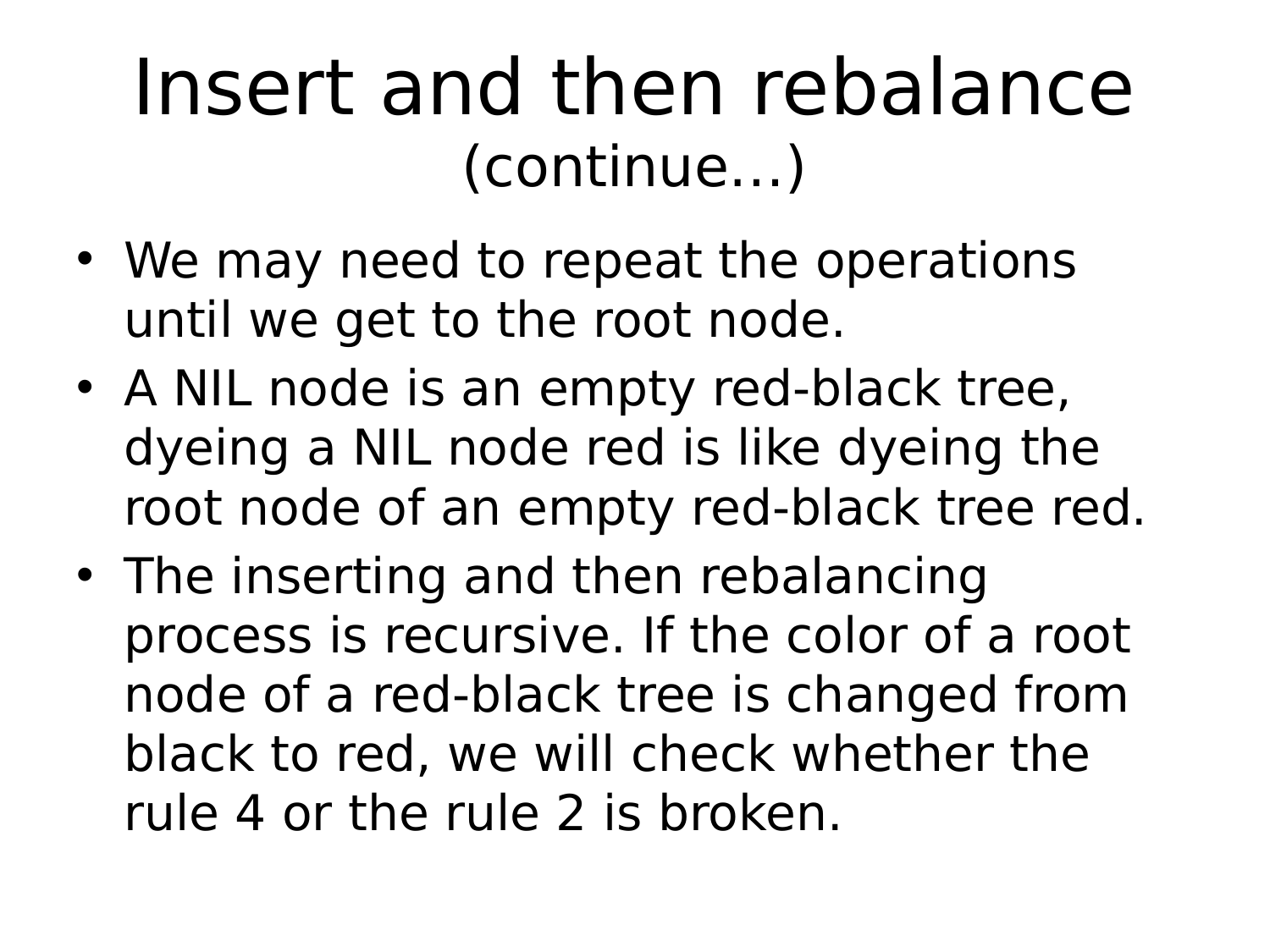

# Insert and then rebalance (continue…)
We may need to repeat the operations until we get to the root node.
A NIL node is an empty red-black tree, dyeing a NIL node red is like dyeing the root node of an empty red-black tree red.
The inserting and then rebalancing process is recursive. If the color of a root node of a red-black tree is changed from black to red, we will check whether the rule 4 or the rule 2 is broken.